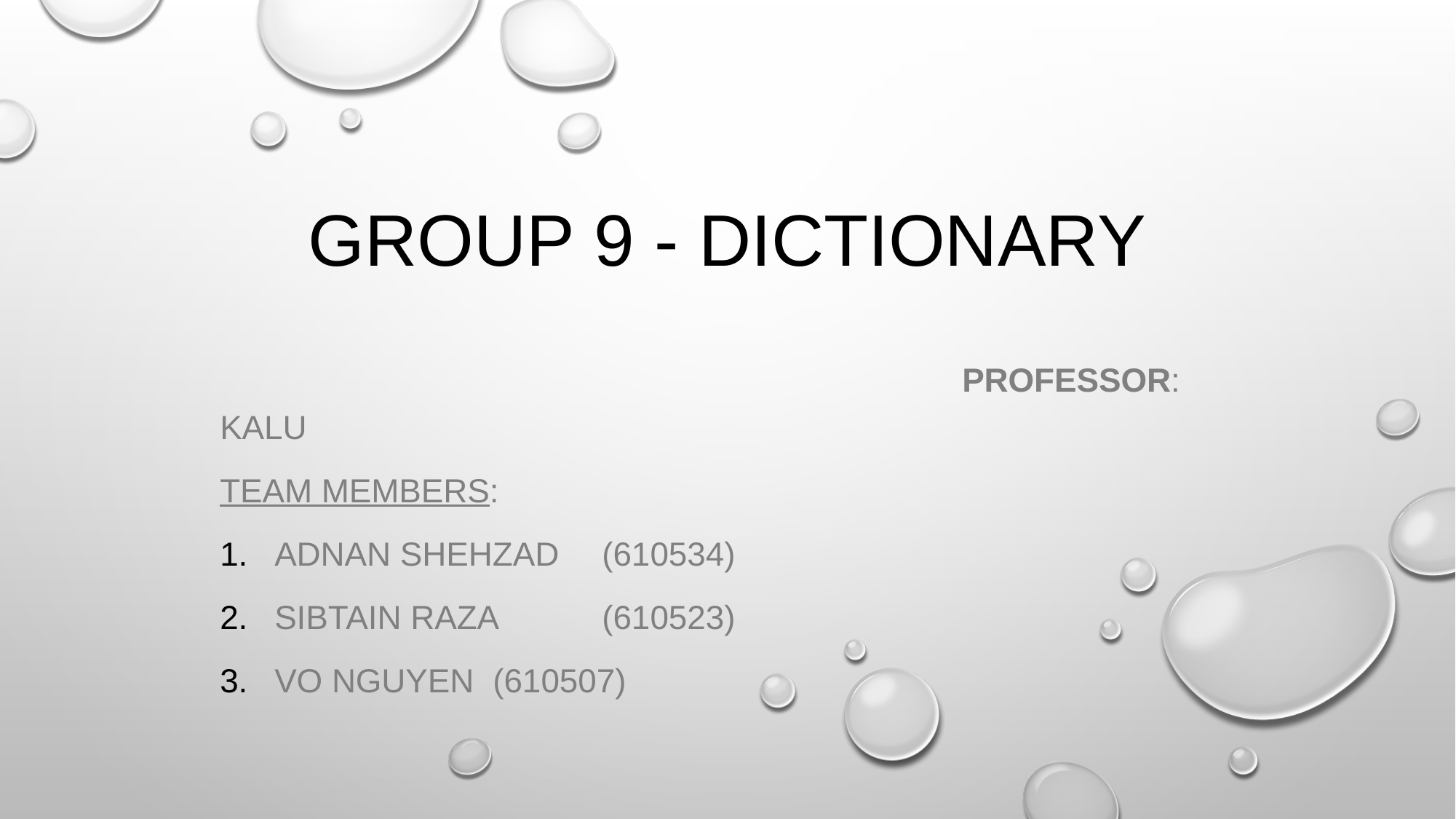

# GROUP 9 - DICTIONARY
                                                                                Professor: Kalu
Team members:
Adnan Shehzad 	(610534)
Sibtain Raza	(610523)
Vo Nguyen	(610507)